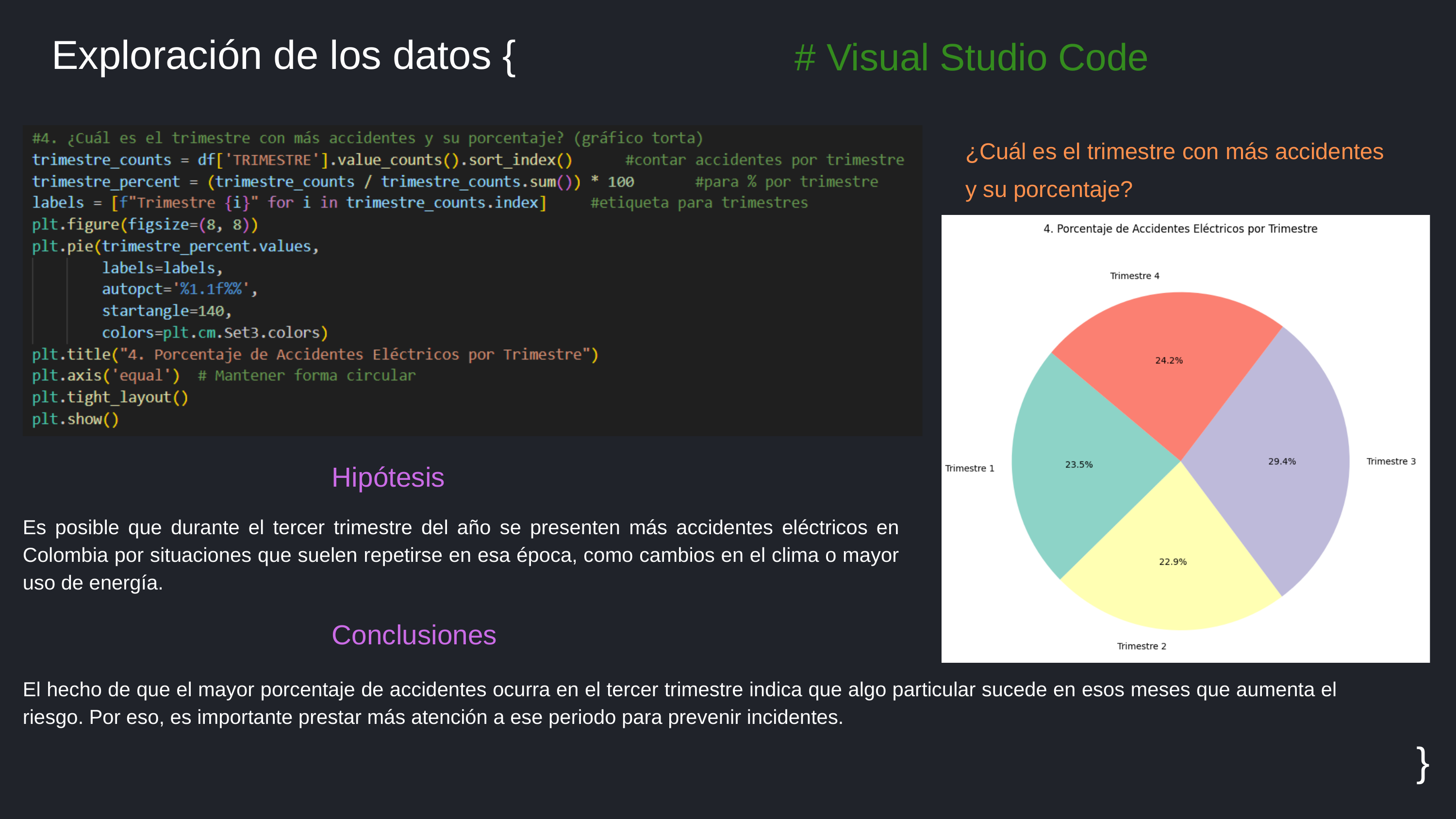

# Visual Studio Code
Exploración de los datos {

¿Cuál es el trimestre con más accidentes y su porcentaje?

Hipótesis
Es posible que durante el tercer trimestre del año se presenten más accidentes eléctricos en Colombia por situaciones que suelen repetirse en esa época, como cambios en el clima o mayor uso de energía.
Conclusiones
El hecho de que el mayor porcentaje de accidentes ocurra en el tercer trimestre indica que algo particular sucede en esos meses que aumenta el riesgo. Por eso, es importante prestar más atención a ese periodo para prevenir incidentes.
}